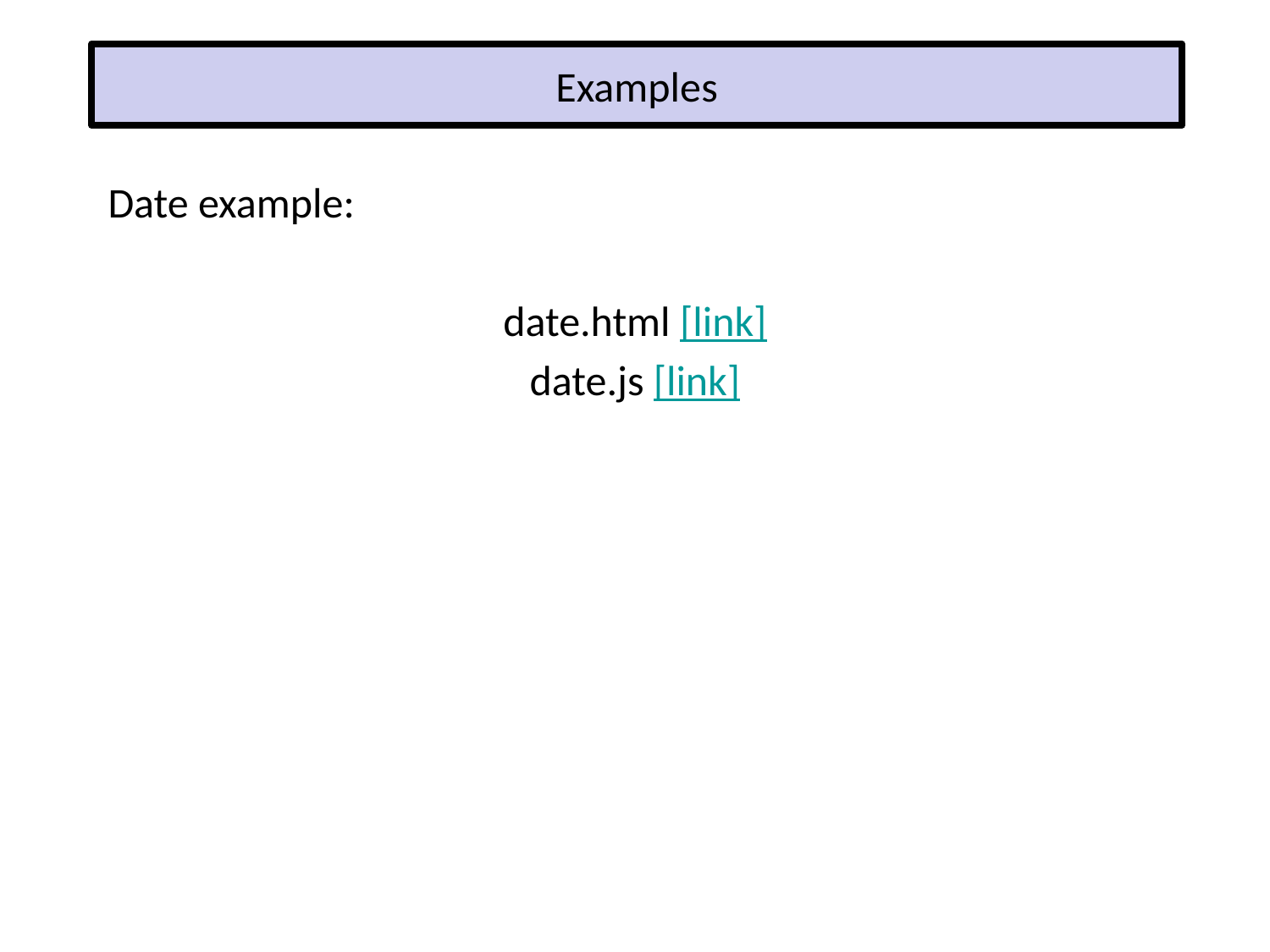

# Examples
Date example:

date.html [link]
date.js [link]